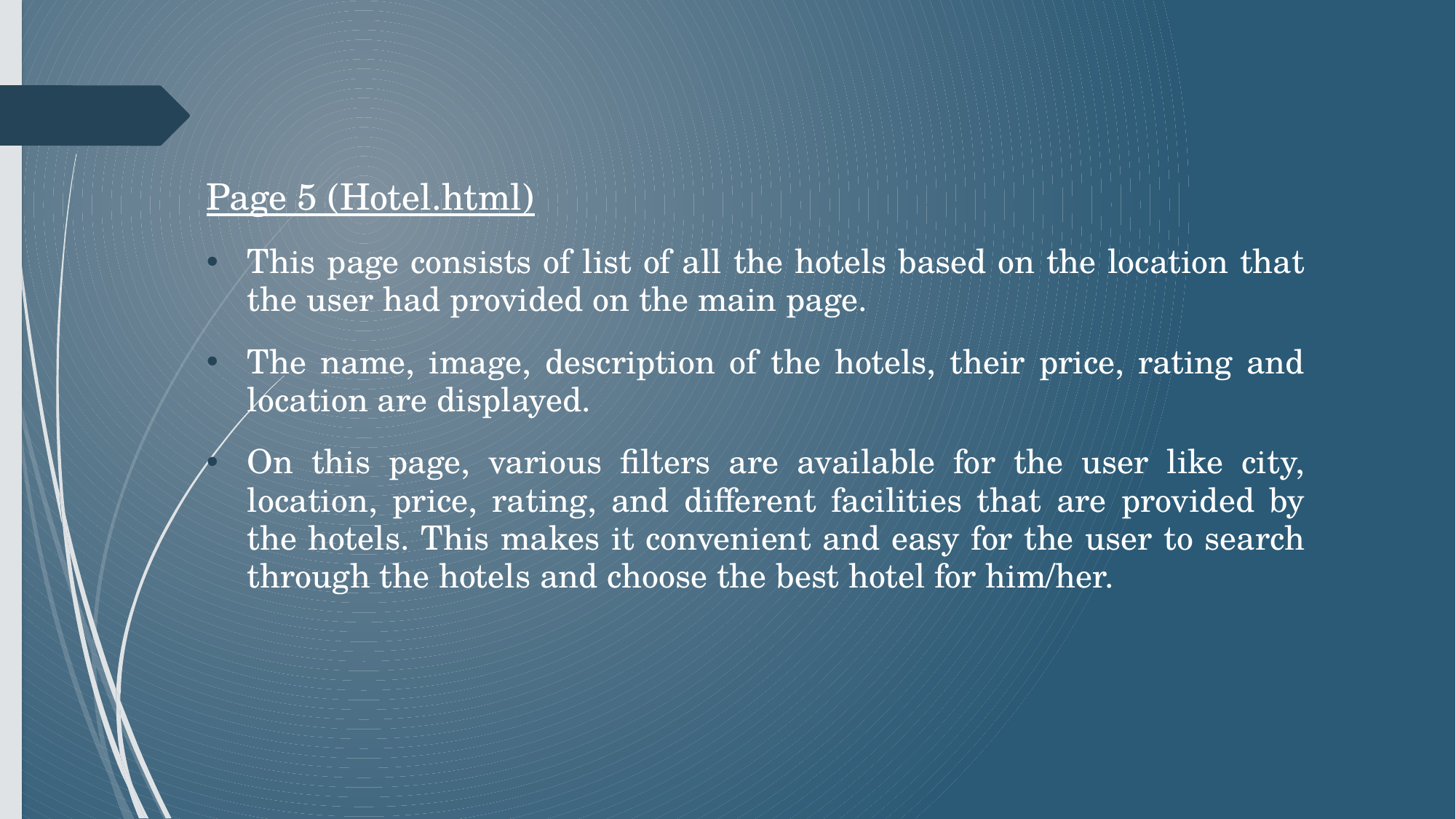

Page 5 (Hotel.html)
This page consists of list of all the hotels based on the location that the user had provided on the main page.
The name, image, description of the hotels, their price, rating and location are displayed.
On this page, various filters are available for the user like city, location, price, rating, and different facilities that are provided by the hotels. This makes it convenient and easy for the user to search through the hotels and choose the best hotel for him/her.